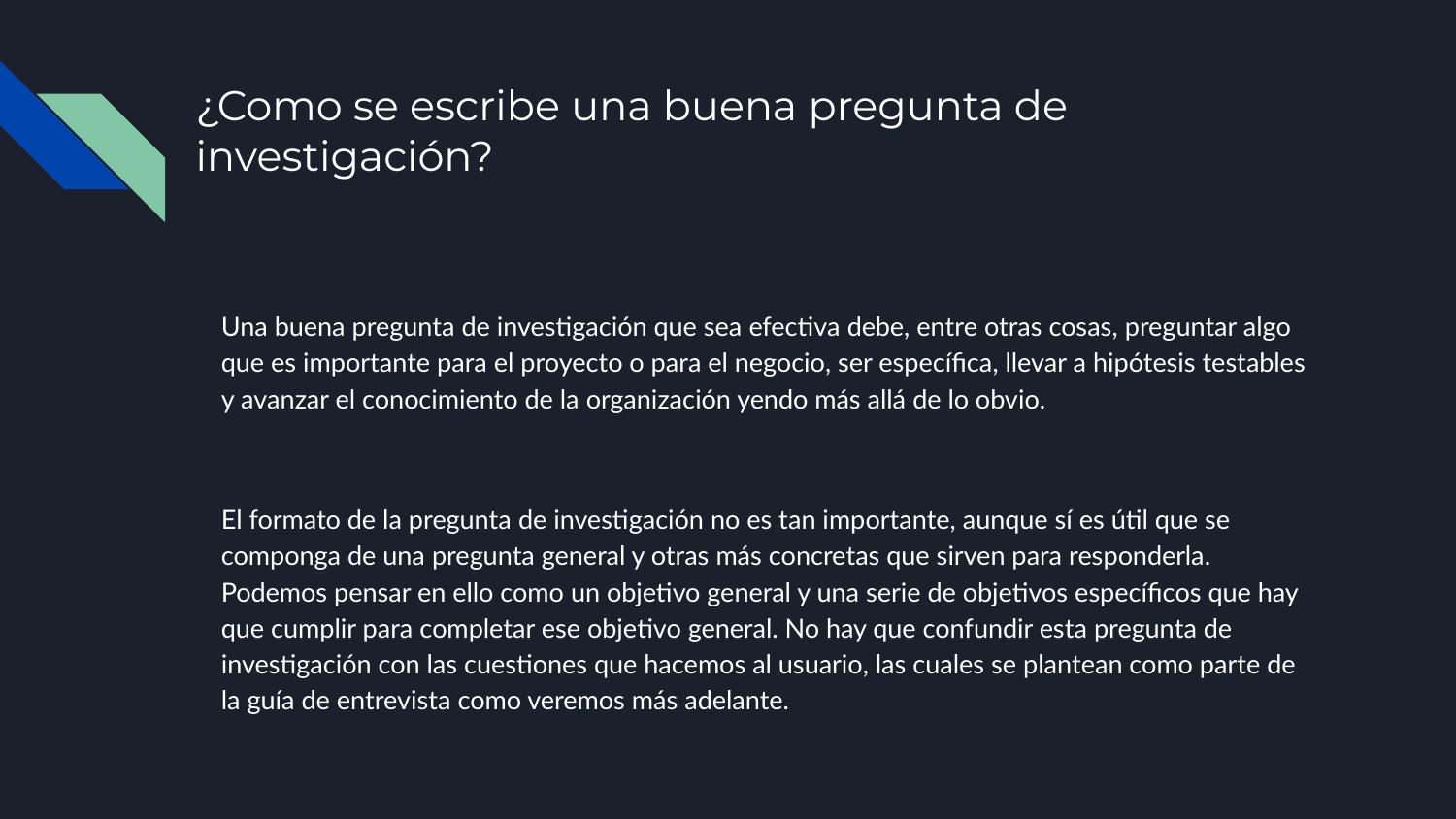

# ¿Como se escribe una buena pregunta de investigación?
Una buena pregunta de investigación que sea efectiva debe, entre otras cosas, preguntar algo que es importante para el proyecto o para el negocio, ser específica, llevar a hipótesis testables y avanzar el conocimiento de la organización yendo más allá de lo obvio.

El formato de la pregunta de investigación no es tan importante, aunque sí es útil que se componga de una pregunta general y otras más concretas que sirven para responderla. Podemos pensar en ello como un objetivo general y una serie de objetivos específicos que hay que cumplir para completar ese objetivo general. No hay que confundir esta pregunta de investigación con las cuestiones que hacemos al usuario, las cuales se plantean como parte de la guía de entrevista como veremos más adelante.